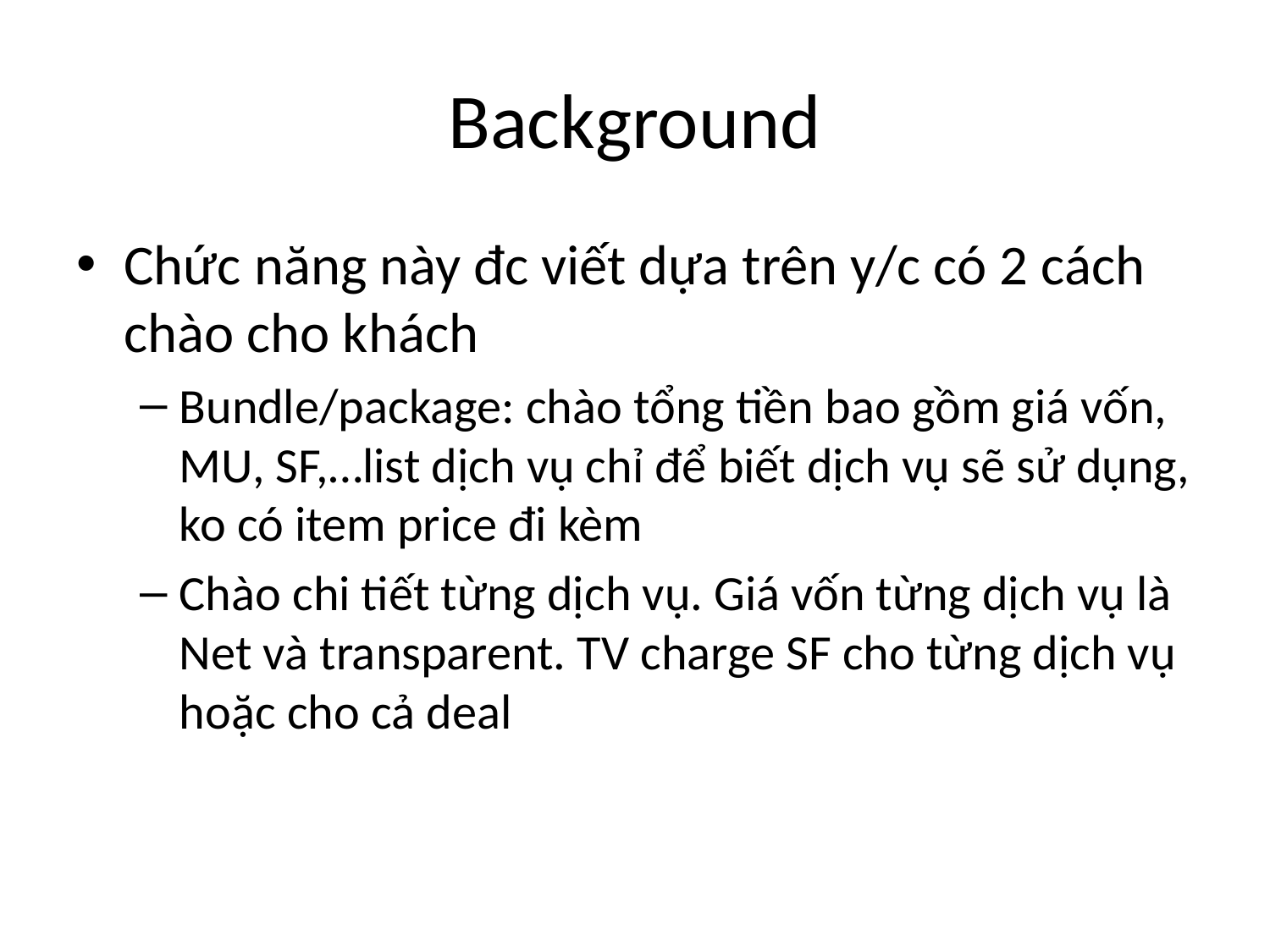

# Background
Chức năng này đc viết dựa trên y/c có 2 cách chào cho khách
Bundle/package: chào tổng tiền bao gồm giá vốn, MU, SF,…list dịch vụ chỉ để biết dịch vụ sẽ sử dụng, ko có item price đi kèm
Chào chi tiết từng dịch vụ. Giá vốn từng dịch vụ là Net và transparent. TV charge SF cho từng dịch vụ hoặc cho cả deal